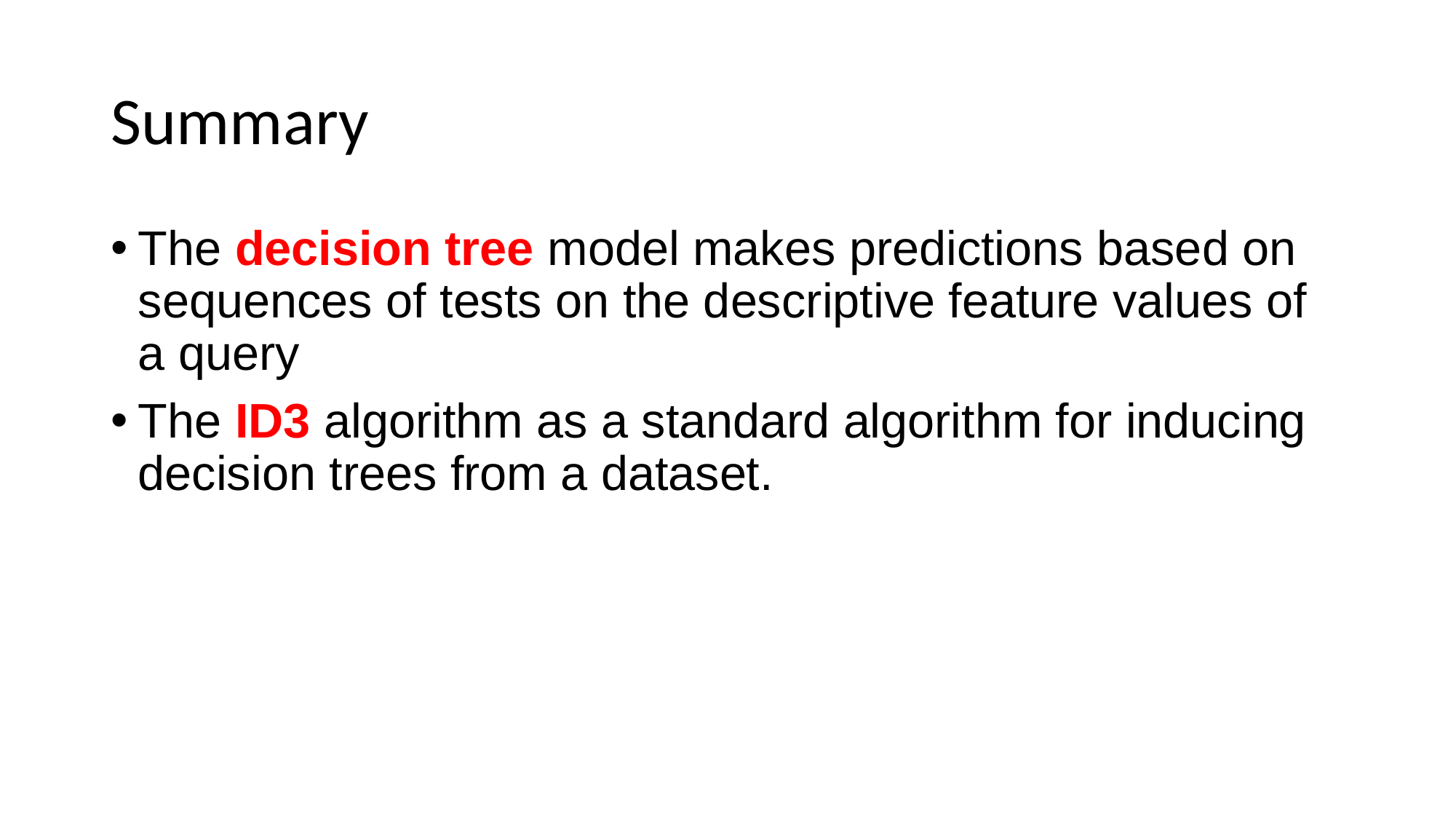

# Summary
The decision tree model makes predictions based on sequences of tests on the descriptive feature values of a query
The ID3 algorithm as a standard algorithm for inducing decision trees from a dataset.